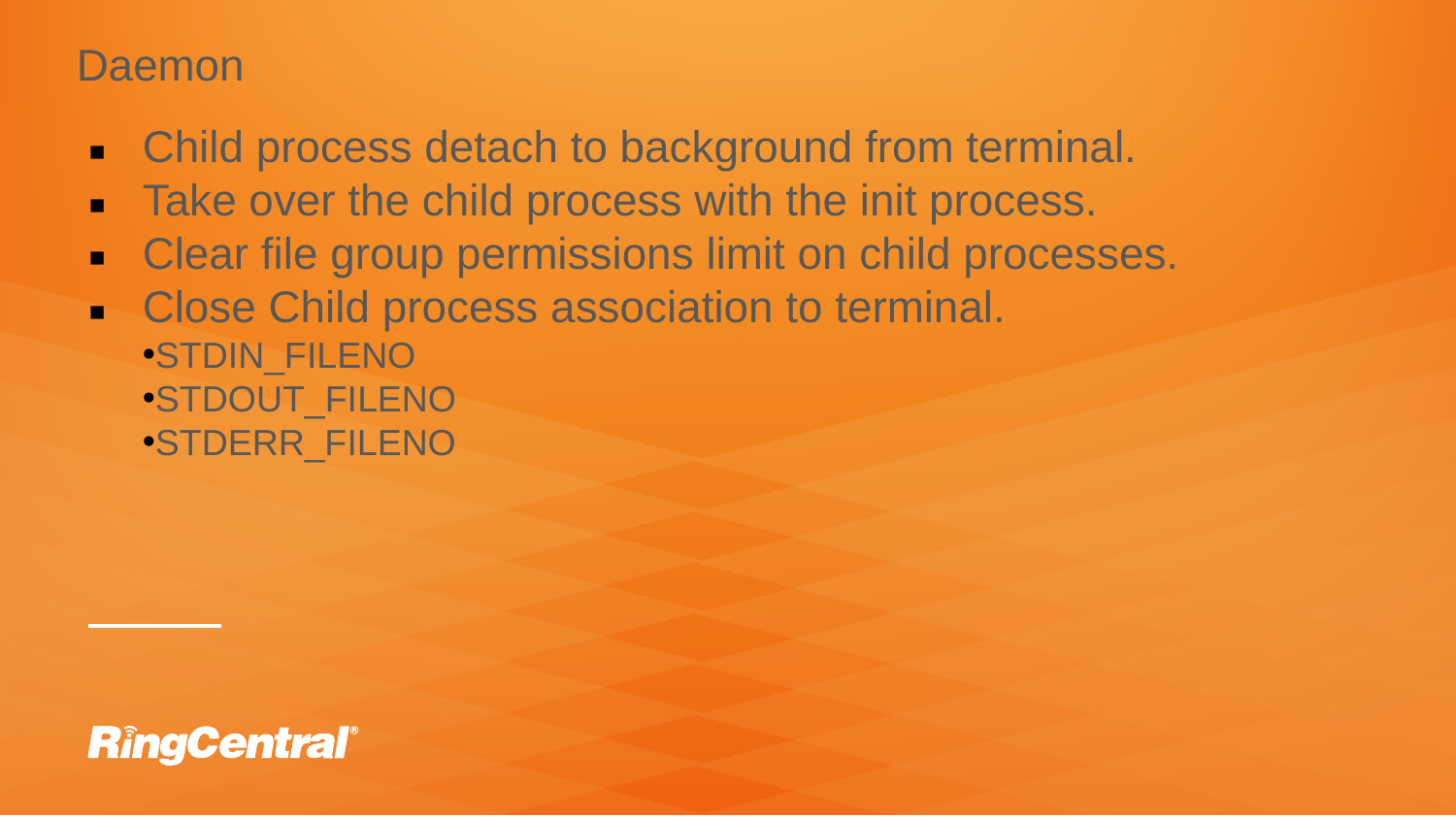

Daemon
Child process detach to background from terminal.
Take over the child process with the init process.
Clear file group permissions limit on child processes.
Close Child process association to terminal.
STDIN_FILENO
STDOUT_FILENO
STDERR_FILENO